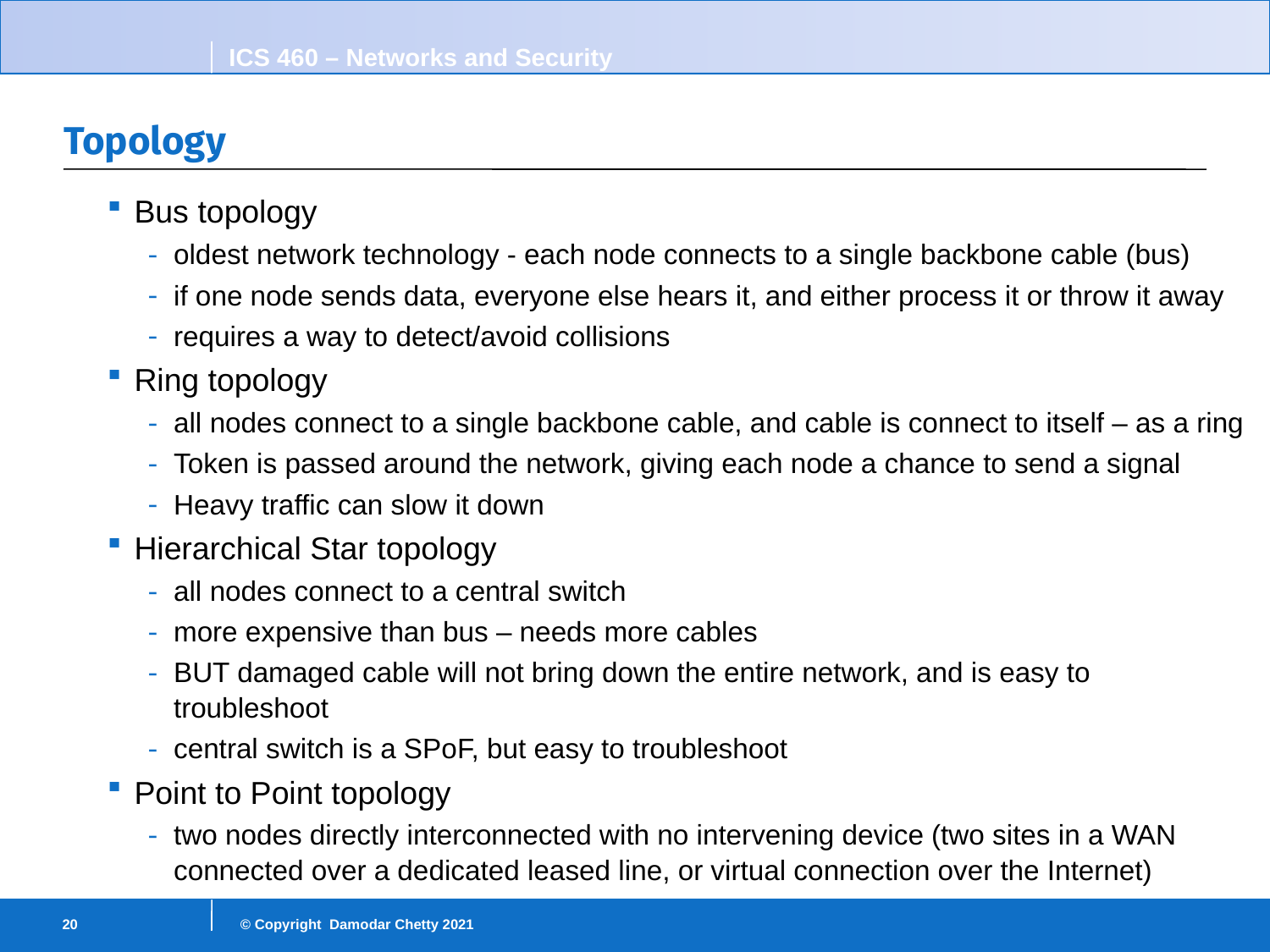

# Topology
Bus topology
oldest network technology - each node connects to a single backbone cable (bus)
if one node sends data, everyone else hears it, and either process it or throw it away
requires a way to detect/avoid collisions
Ring topology
all nodes connect to a single backbone cable, and cable is connect to itself – as a ring
Token is passed around the network, giving each node a chance to send a signal
Heavy traffic can slow it down
Hierarchical Star topology
all nodes connect to a central switch
more expensive than bus – needs more cables
BUT damaged cable will not bring down the entire network, and is easy to troubleshoot
central switch is a SPoF, but easy to troubleshoot
Point to Point topology
two nodes directly interconnected with no intervening device (two sites in a WAN connected over a dedicated leased line, or virtual connection over the Internet)
20